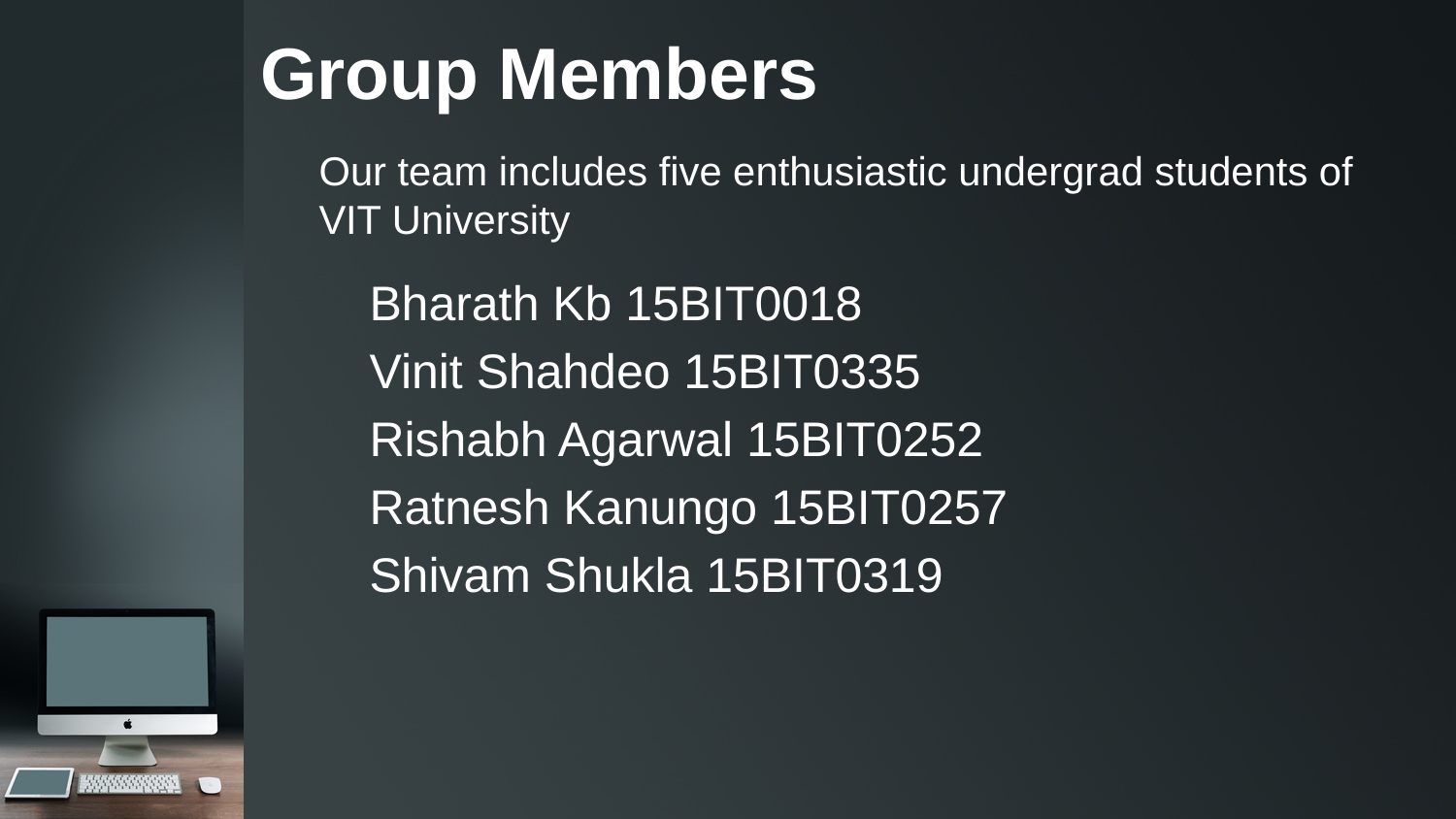

# Group Members
Our team includes five enthusiastic undergrad students of VIT University
Bharath Kb 15BIT0018
Vinit Shahdeo 15BIT0335
Rishabh Agarwal 15BIT0252
Ratnesh Kanungo 15BIT0257
Shivam Shukla 15BIT0319